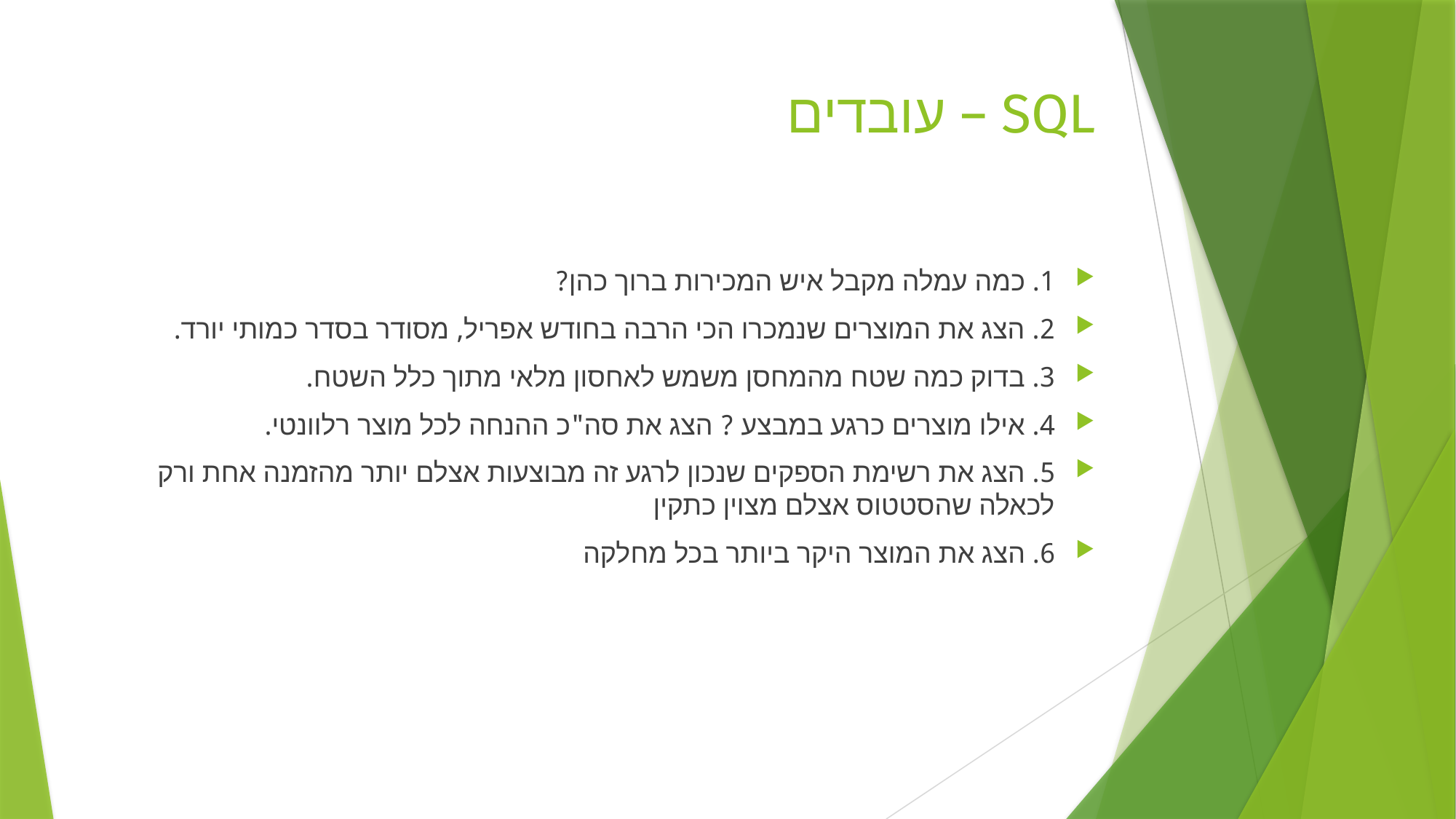

# SQL – עובדים
1. כמה עמלה מקבל איש המכירות ברוך כהן?
2. הצג את המוצרים שנמכרו הכי הרבה בחודש אפריל, מסודר בסדר כמותי יורד.
3. בדוק כמה שטח מהמחסן משמש לאחסון מלאי מתוך כלל השטח.
4. אילו מוצרים כרגע במבצע ? הצג את סה"כ ההנחה לכל מוצר רלוונטי.
5. הצג את רשימת הספקים שנכון לרגע זה מבוצעות אצלם יותר מהזמנה אחת ורק לכאלה שהסטטוס אצלם מצוין כתקין
6. הצג את המוצר היקר ביותר בכל מחלקה